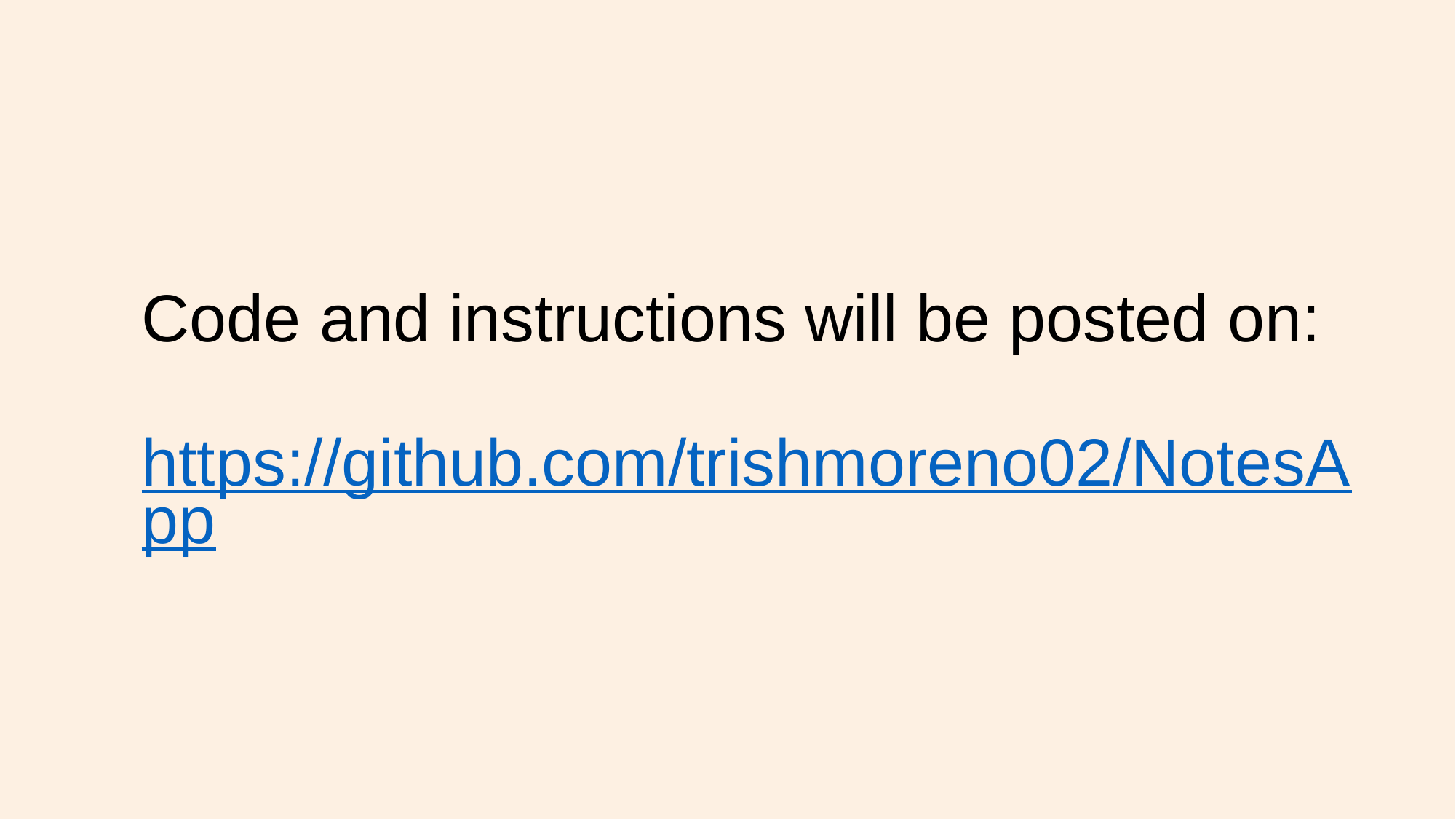

# Code and instructions will be posted on: https://github.com/trishmoreno02/NotesApp